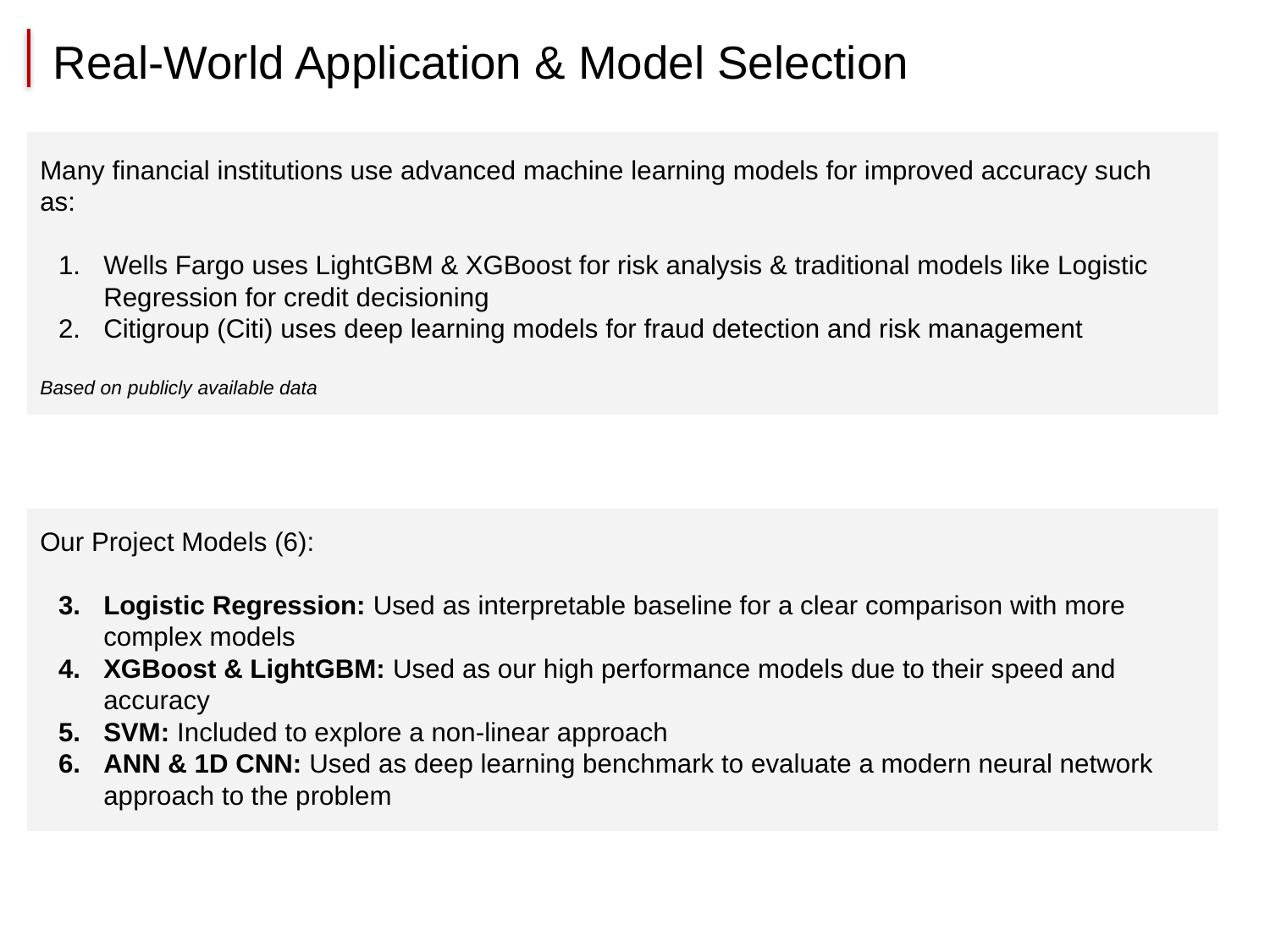

Real-World Application & Model Selection

Many financial institutions use advanced machine learning models for improved accuracy such as:

Wells Fargo uses LightGBM & XGBoost for risk analysis & traditional models like Logistic Regression for credit decisioning
Citigroup (Citi) uses deep learning models for fraud detection and risk management

Based on publicly available data

Our Project Models (6):

Logistic Regression: Used as interpretable baseline for a clear comparison with more complex models
XGBoost & LightGBM: Used as our high performance models due to their speed and accuracy
SVM: Included to explore a non-linear approach
ANN & 1D CNN: Used as deep learning benchmark to evaluate a modern neural network approach to the problem